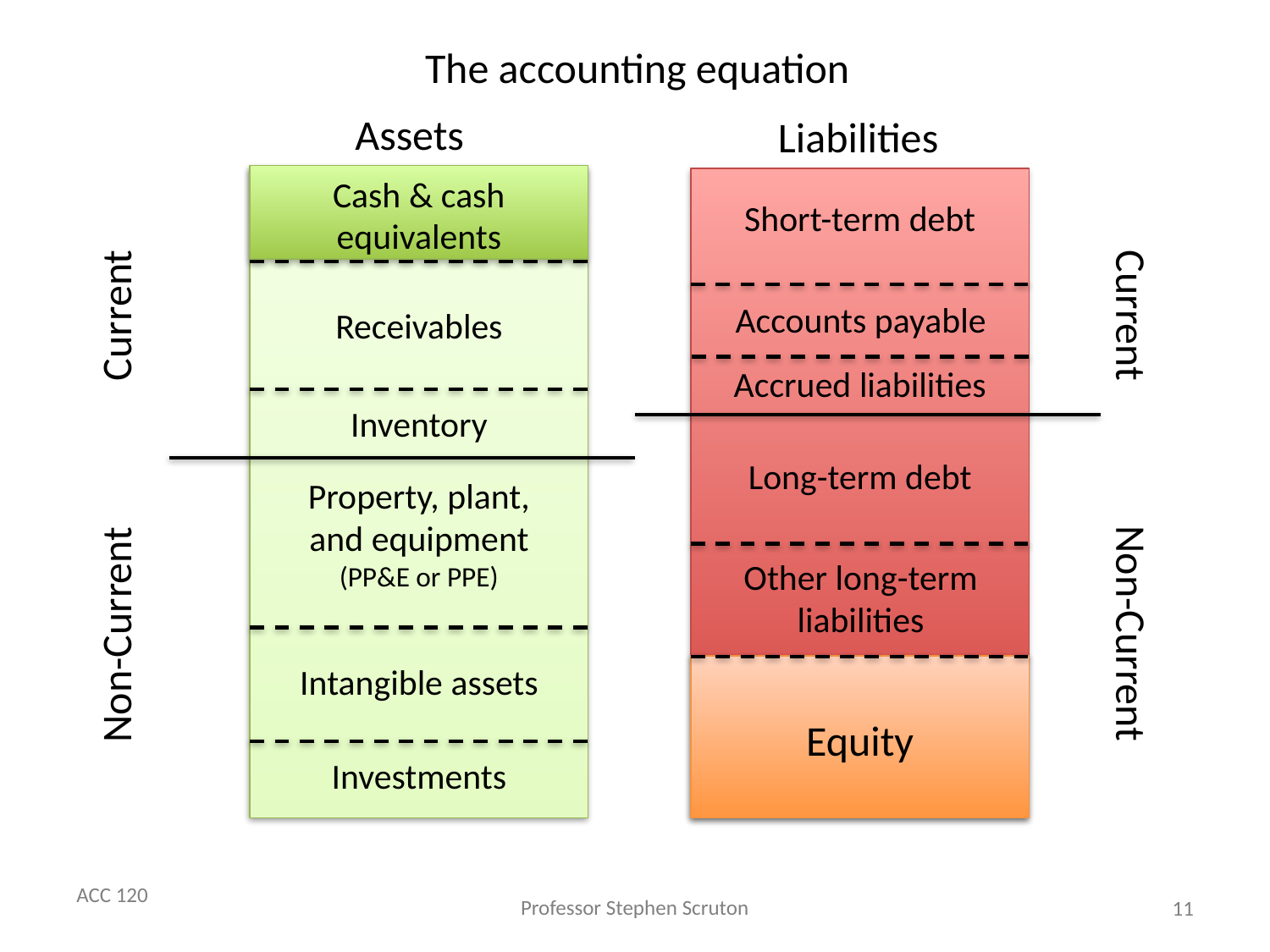

The accounting equation
Liabilities
Assets

Cash & cash equivalents
Short-term debt
Current
Current
Accounts payable
Receivables
Accrued liabilities
Inventory
Long-term debt
Property, plant,
and equipment
(PP&E or PPE)
Other long-term
liabilities
Non-Current
Non-Current
Intangible assets

Equity
Investments
11